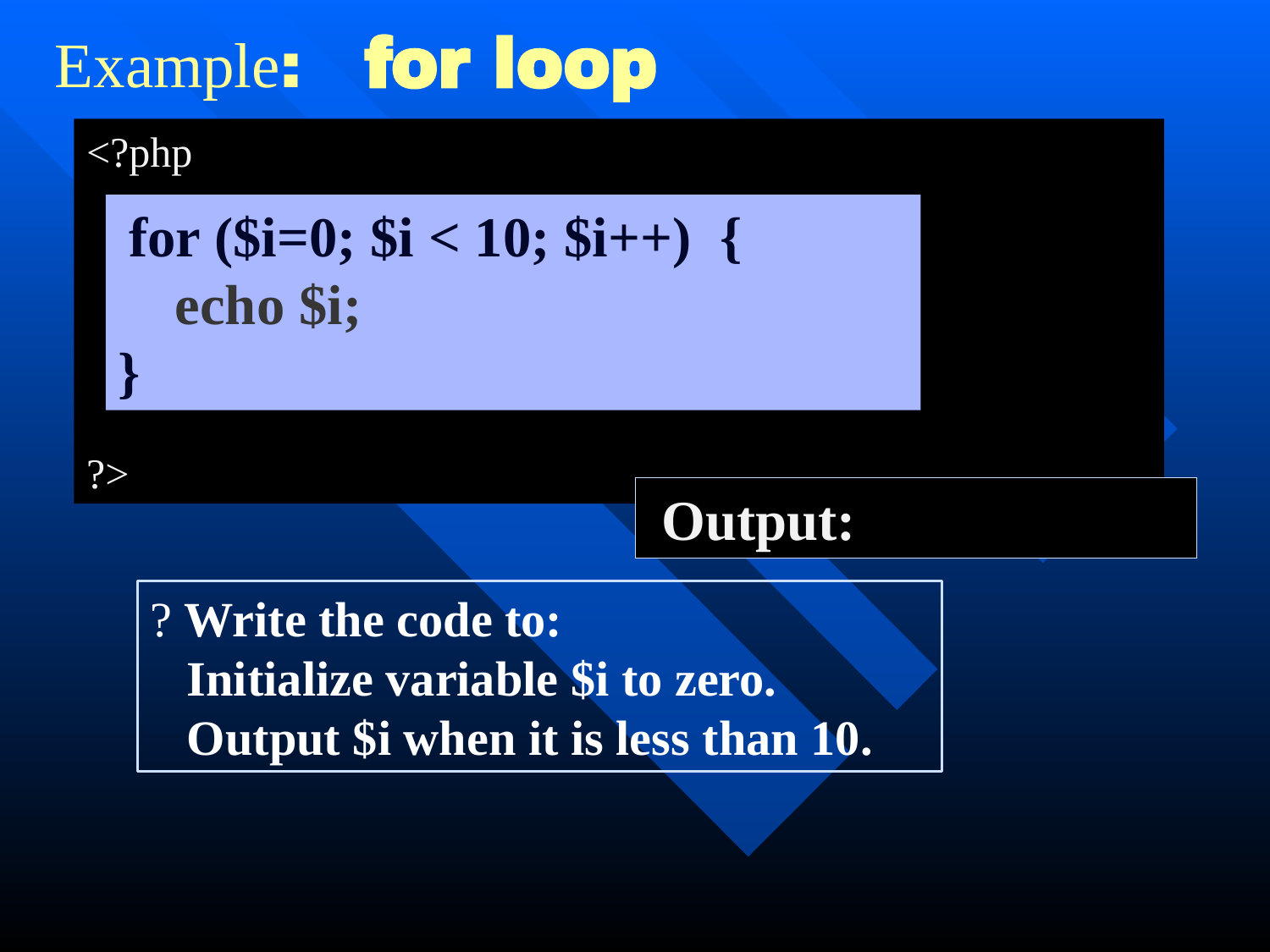

Example:   for loop
<?php

?>
 for ($i=0; $i < 10; $i++)  {
    echo $i;
}
 Output:
? Write the code to:
   Initialize variable $i to zero.
   Output $i when it is less than 10.